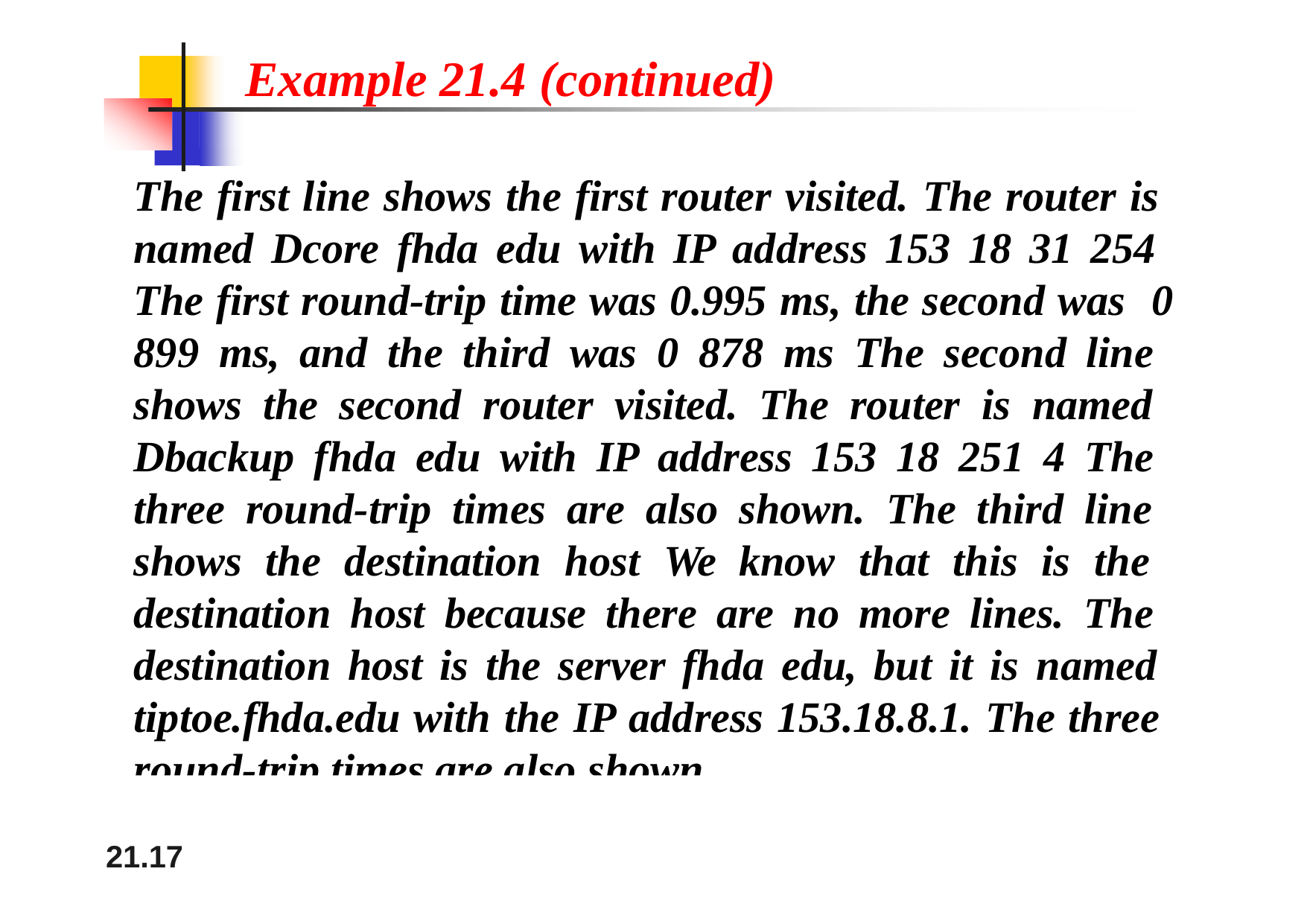

# Example 21.4 (continued)

The first line shows the first router visited. The router is  named Dcore fhda edu with IP address 153 18 31 254  The first round-trip time was 0.995 ms, the second was  0 899 ms, and the third was 0 878 ms The second line  shows the second router visited. The router is named  Dbackup fhda edu with IP address 153 18 251 4 The  three round-trip times are also shown. The third line  shows the destination host We know that this is the  destination host because there are no more lines. The  destination host is the server fhda edu, but it is named  tiptoe.fhda.edu with the IP address 153.18.8.1. The three  round-trip times are also shown

21.17